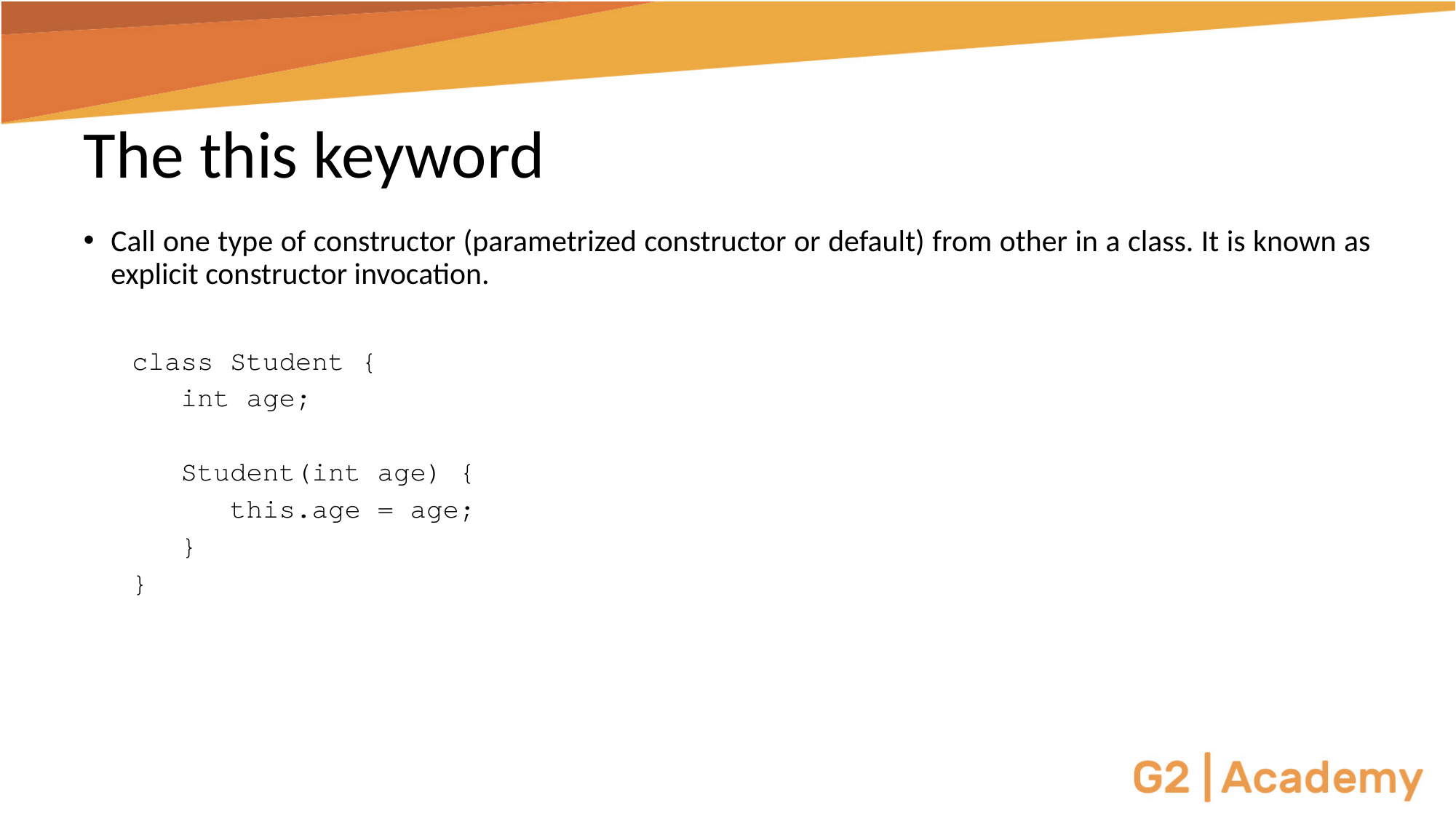

# The this keyword
Call one type of constructor (parametrized constructor or default) from other in a class. It is known as explicit constructor invocation.

class Student {
   int age;

   Student(int age) {
      this.age = age;
   }
}